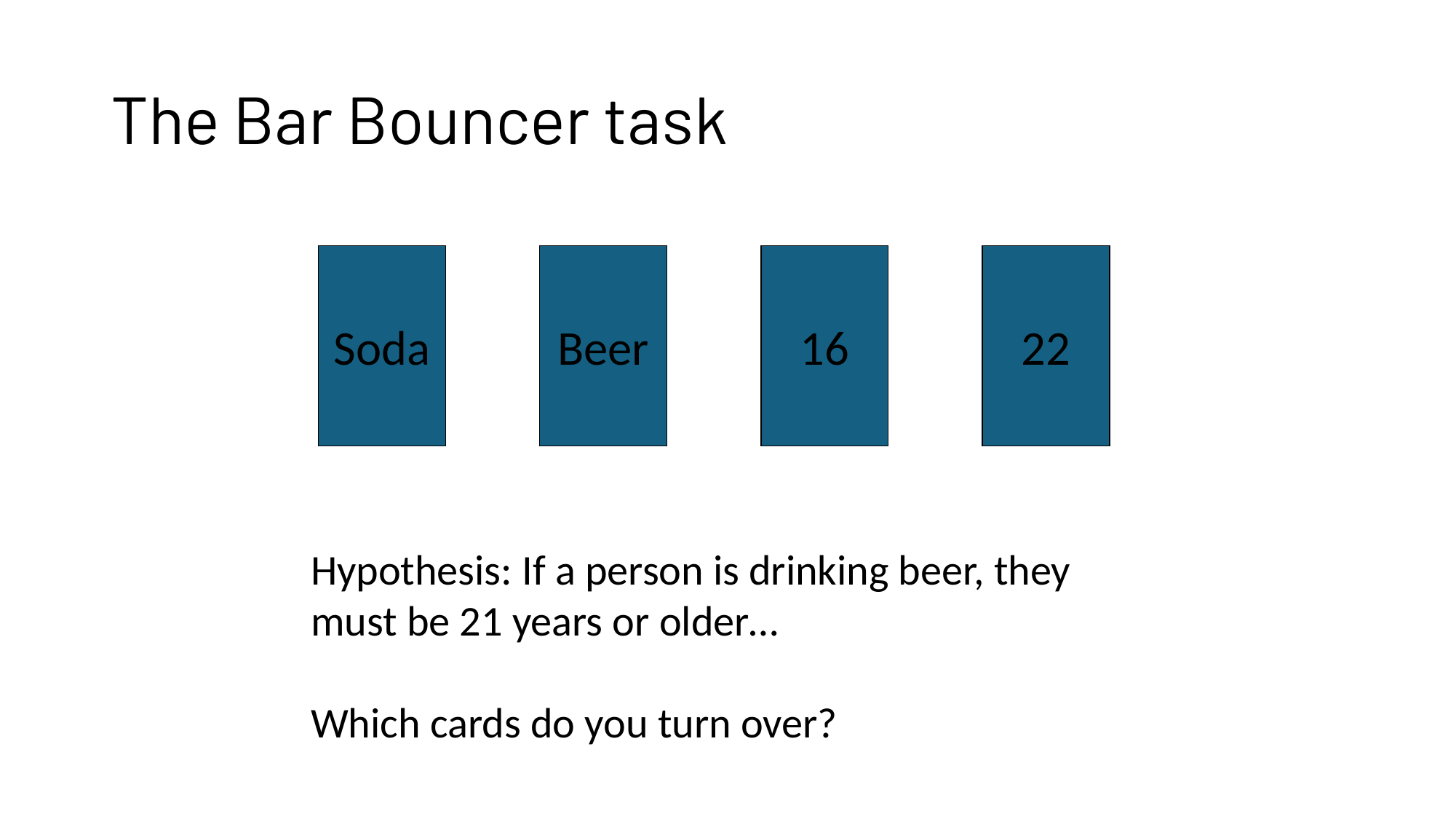

# The Bar Bouncer task
Soda
Beer
16
22
Hypothesis: If a person is drinking beer, they must be 21 years or older…

Which cards do you turn over?